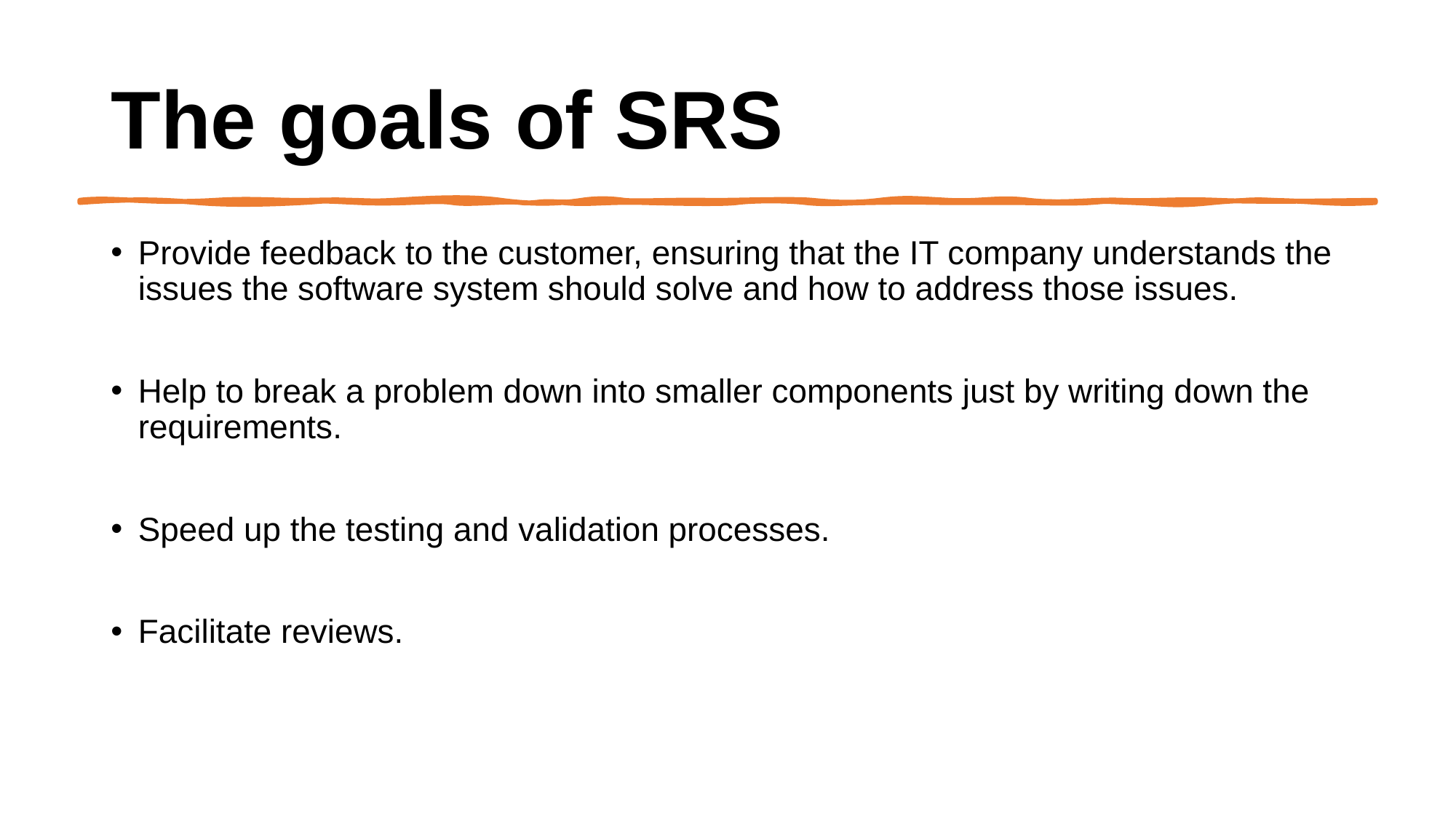

# The goals of SRS

Provide feedback to the customer, ensuring that the IT company understands the issues the software system should solve and how to address those issues.

Help to break a problem down into smaller components just by writing down the requirements.

Speed up the testing and validation processes.

Facilitate reviews.

Eng. Asmaa Lafi